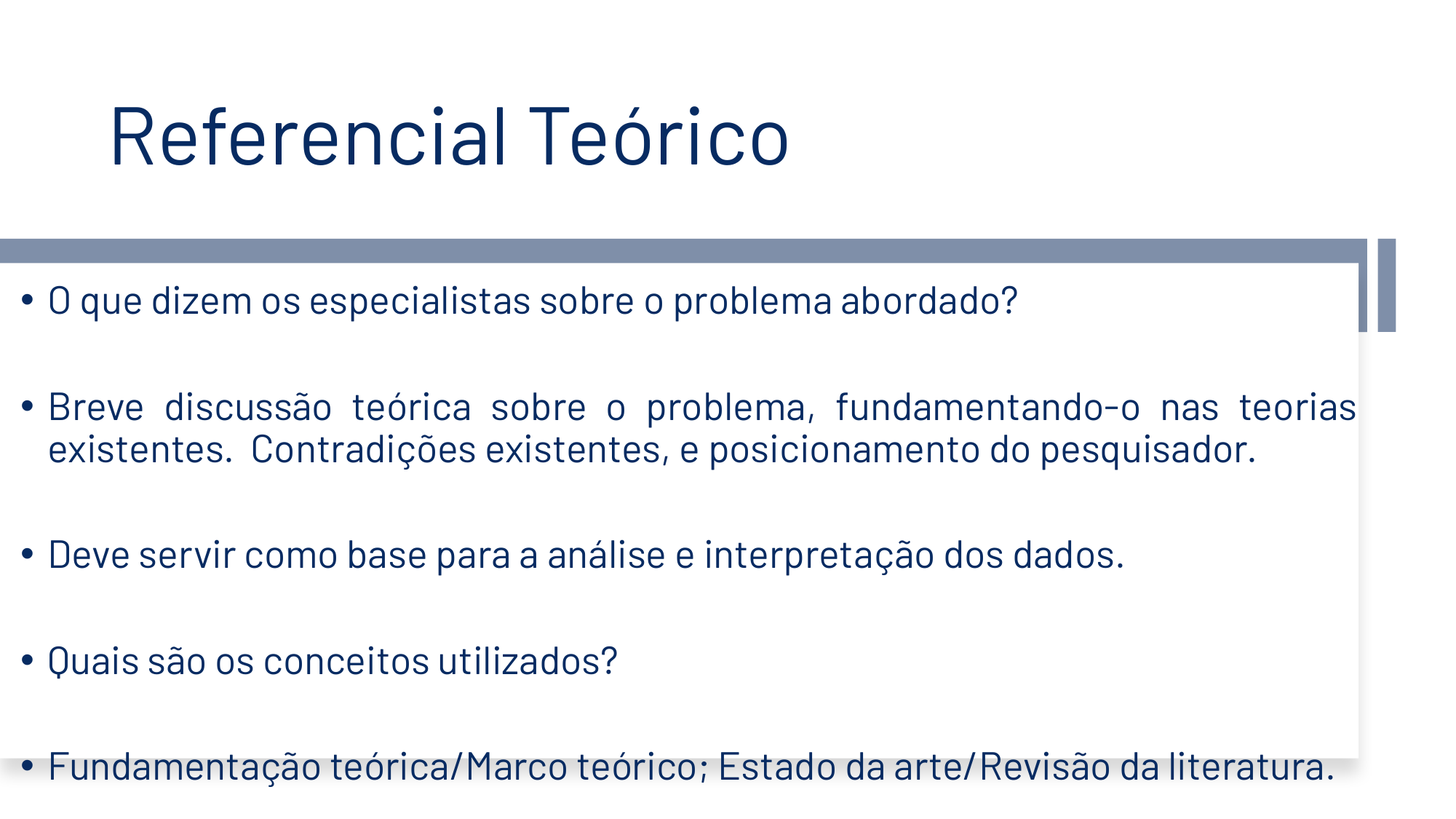

# Referencial Teórico

O que dizem os especialistas sobre o problema abordado?

Breve discussão teórica sobre o problema, fundamentando-o nas teorias existentes.  Contradições existentes, e posicionamento do pesquisador.

Deve servir como base para a análise e interpretação dos dados.

Quais são os conceitos utilizados?

Fundamentação teórica/Marco teórico; Estado da arte/Revisão da literatura.